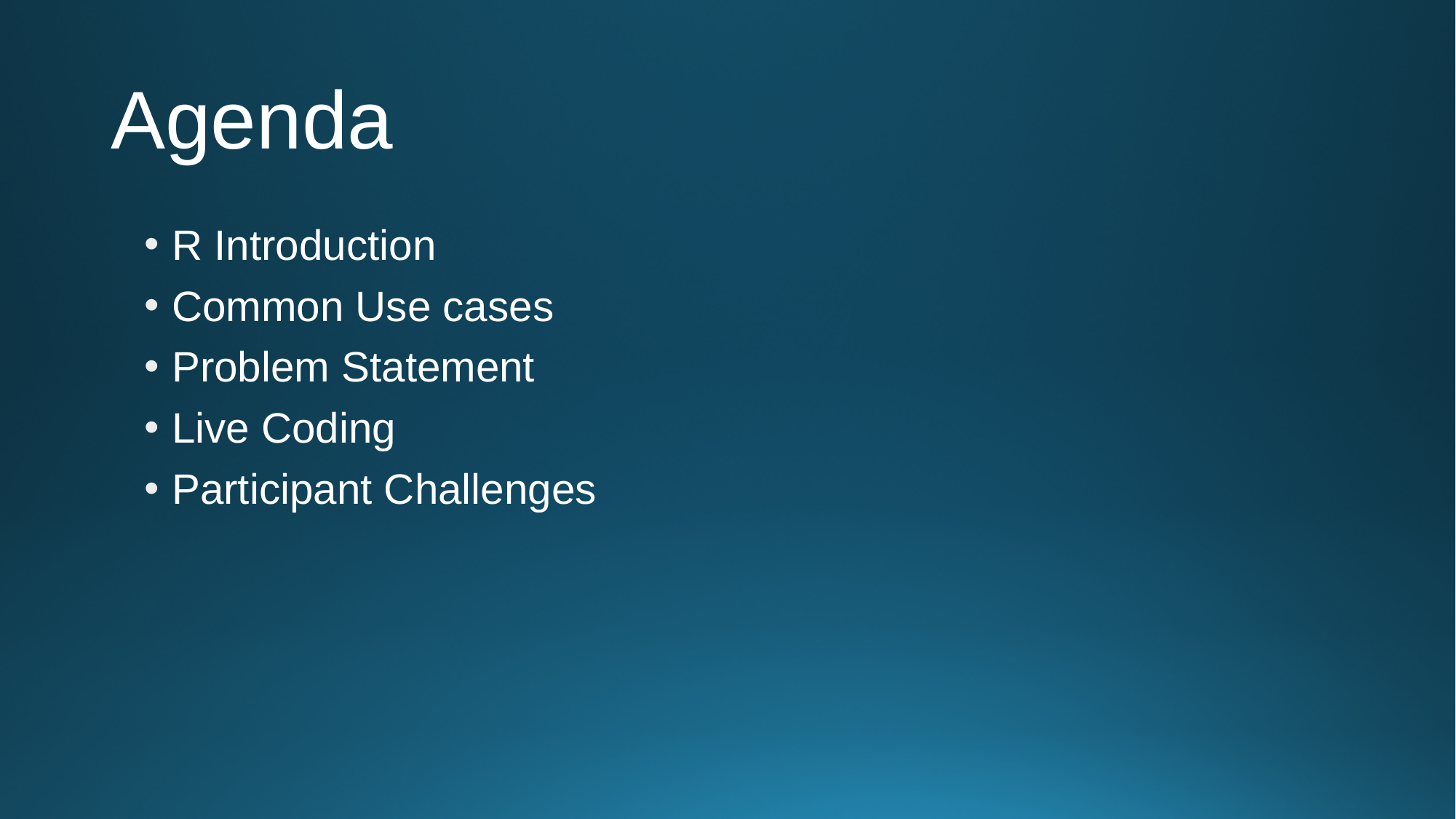

# Agenda
R Introduction
Common Use cases
Problem Statement
Live Coding
Participant Challenges